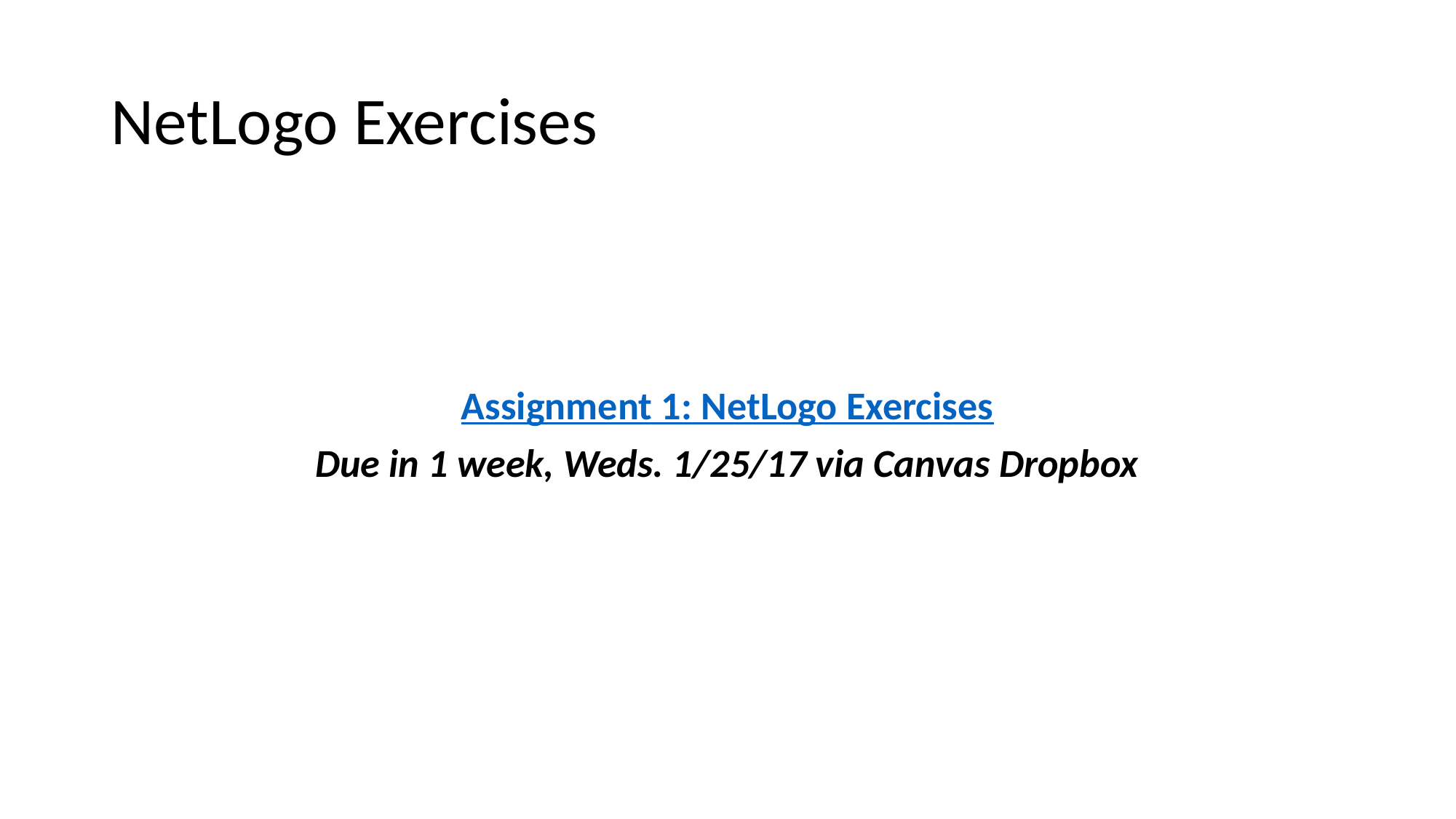

# NetLogo Exercises

Assignment 1: NetLogo Exercises
Due in 1 week, Weds. 1/25/17 via Canvas Dropbox